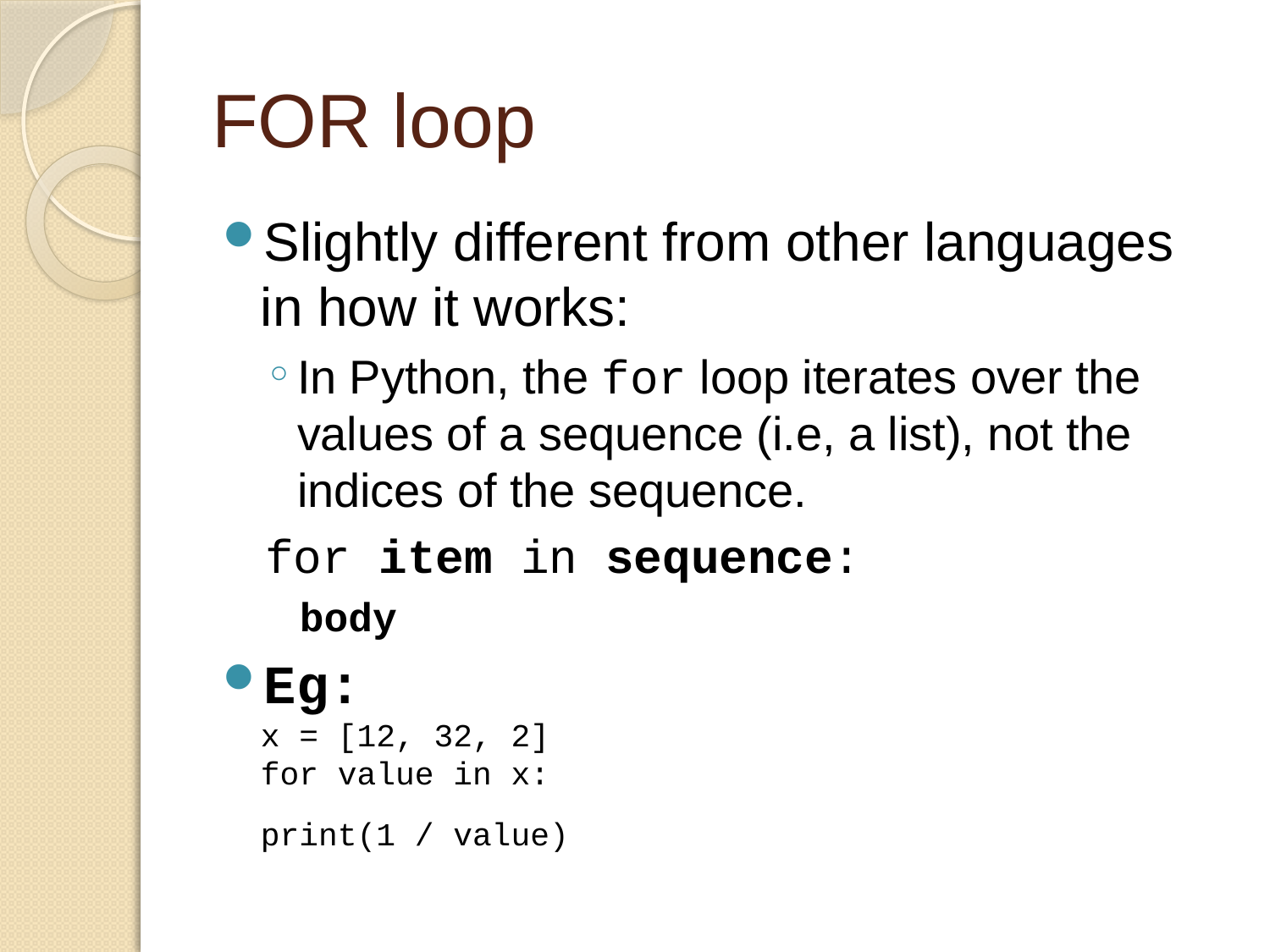

# FOR loop
Slightly different from other languages in how it works:
In Python, the for loop iterates over the values of a sequence (i.e, a list), not the indices of the sequence.
	for item in sequence:
		body
Eg:
x = [12, 32, 2]
for value in x:
	print(1 / value)